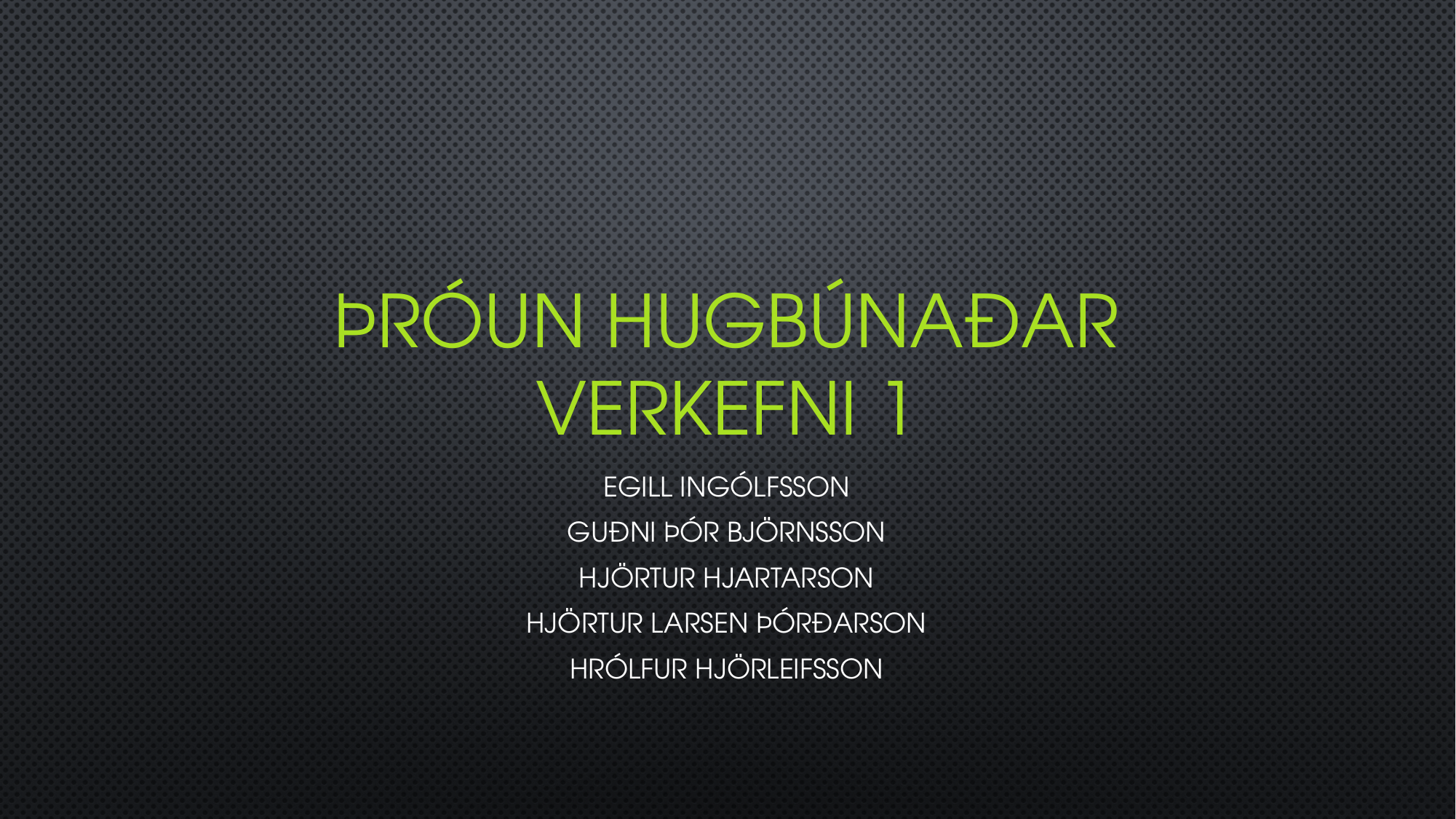

# Þróun Hugbúnaðar verkefni 1
Egill Ingólfsson
Guðni Þór Björnsson
Hjörtur Hjartarson
Hjörtur Larsen Þórðarson
Hrólfur Hjörleifsson